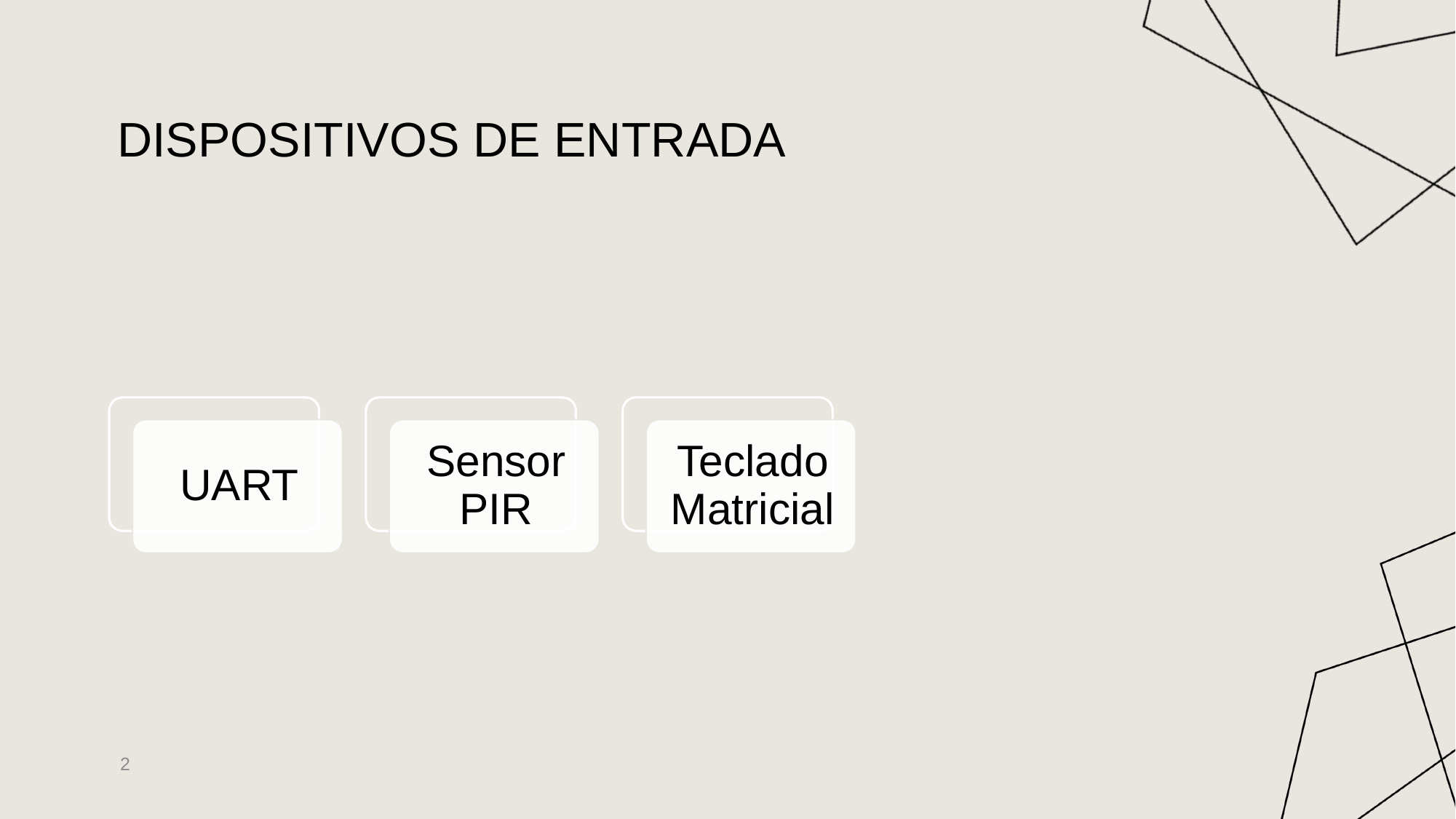

# Dispositivos de Entrada

UART
Sensor PIR
Teclado Matricial
2